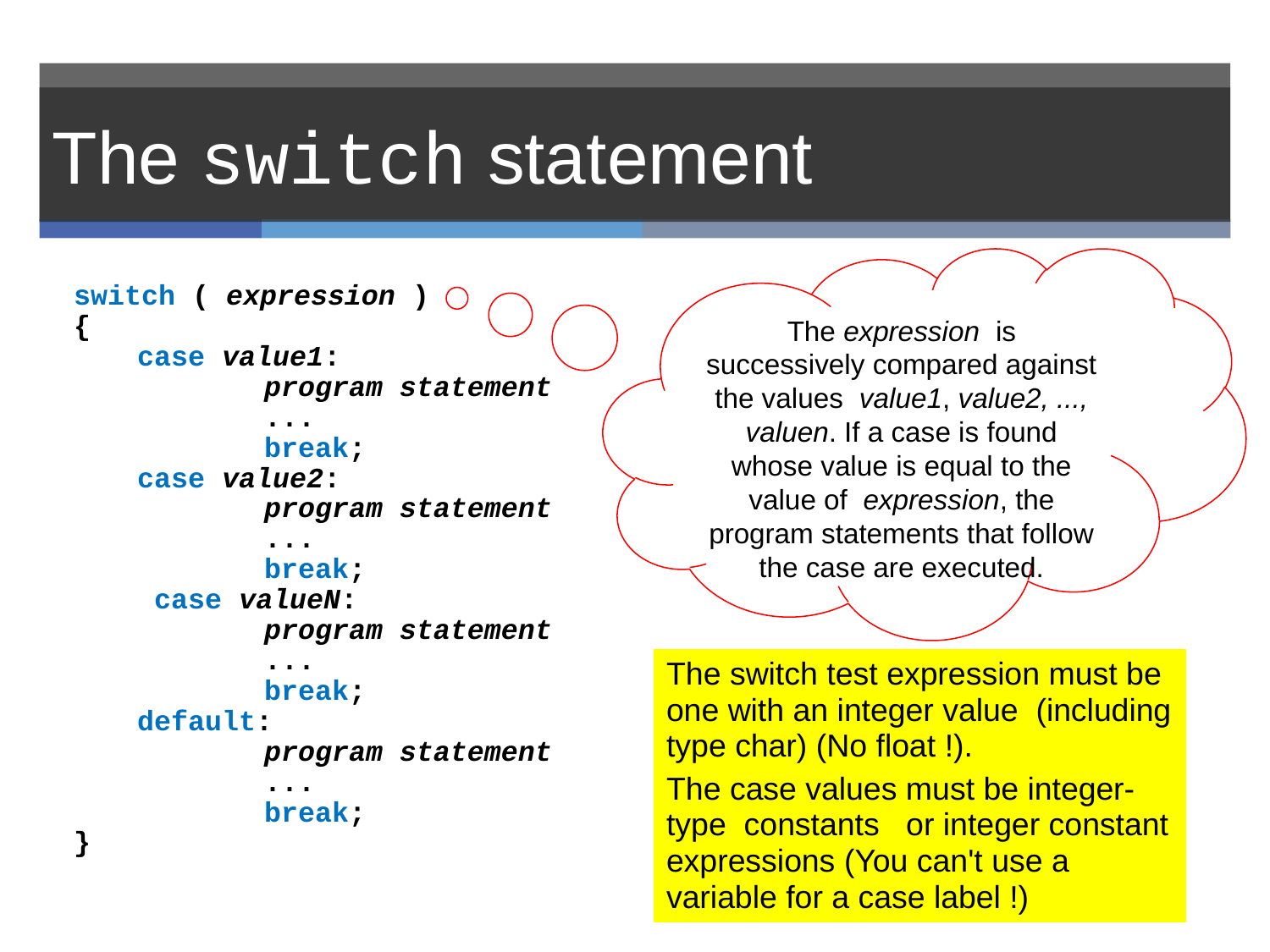

# The switch statement
The expression  is successively compared against the values  value1, value2, ..., valuen. If a case is found whose value is equal to the value of  expression, the program statements that follow the case are executed.
switch ( expression )
{
case value1:
	program statement
	...
	break;
case value2:
	program statement
	...
	break;
 case valueN:
	program statement
	...
	break;
default:
	program statement
	...
	break;
}

The switch test expression must be one with an integer value  (including type char) (No float !).
The case values must be integer-type  constants   or integer constant expressions (You can't use a variable for a case label !)